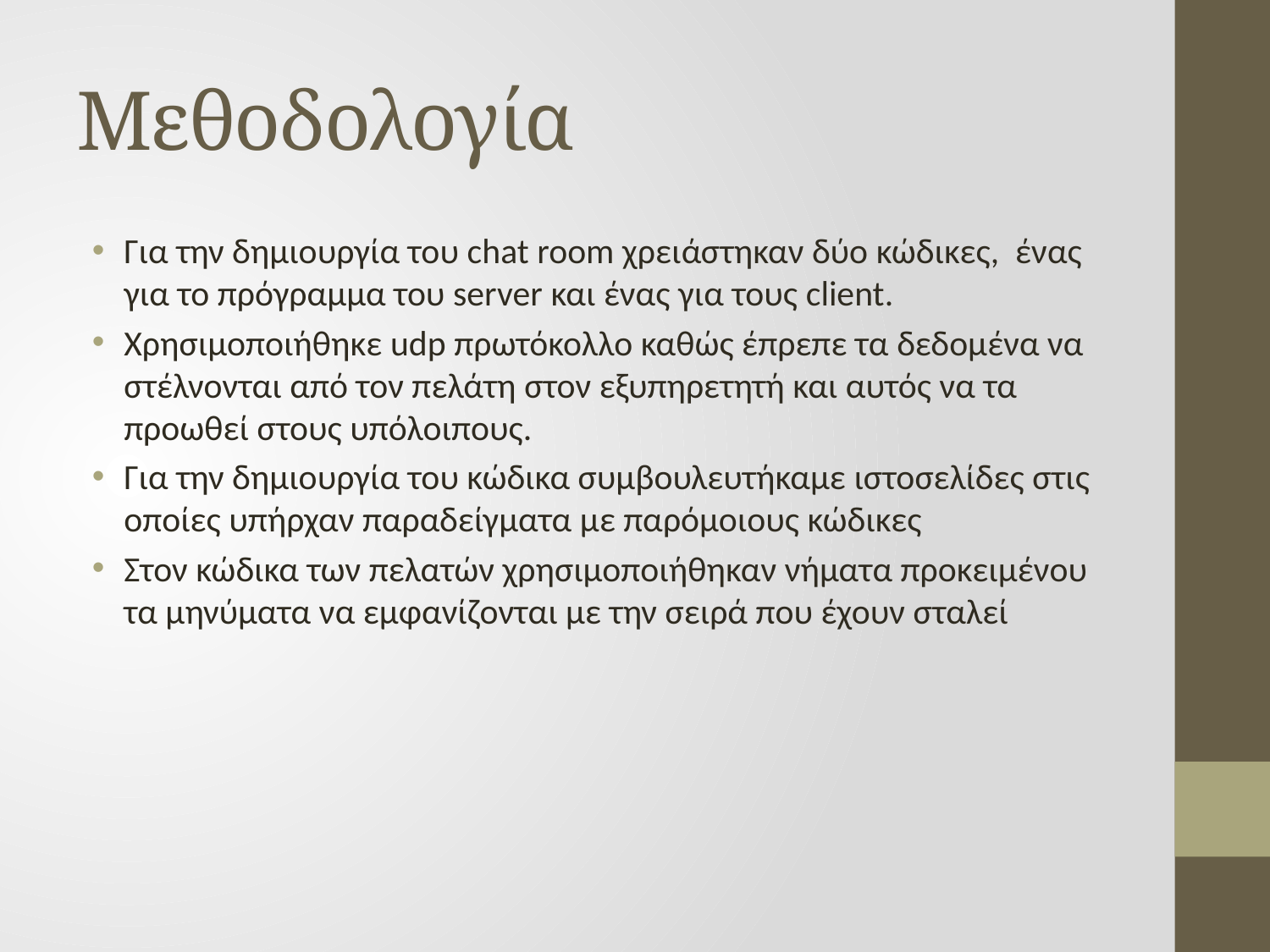

# Μεθοδολογία
Για την δημιουργία του chat room χρειάστηκαν δύο κώδικες,  ένας για το πρόγραμμα του server και ένας για τους client.
Χρησιμοποιήθηκε udp πρωτόκολλο καθώς έπρεπε τα δεδομένα να στέλνονται από τον πελάτη στον εξυπηρετητή και αυτός να τα προωθεί στους υπόλοιπους.
Για την δημιουργία του κώδικα συμβουλευτήκαμε ιστοσελίδες στις οποίες υπήρχαν παραδείγματα με παρόμοιους κώδικες
Στον κώδικα των πελατών χρησιμοποιήθηκαν νήματα προκειμένου τα μηνύματα να εμφανίζονται με την σειρά που έχουν σταλεί